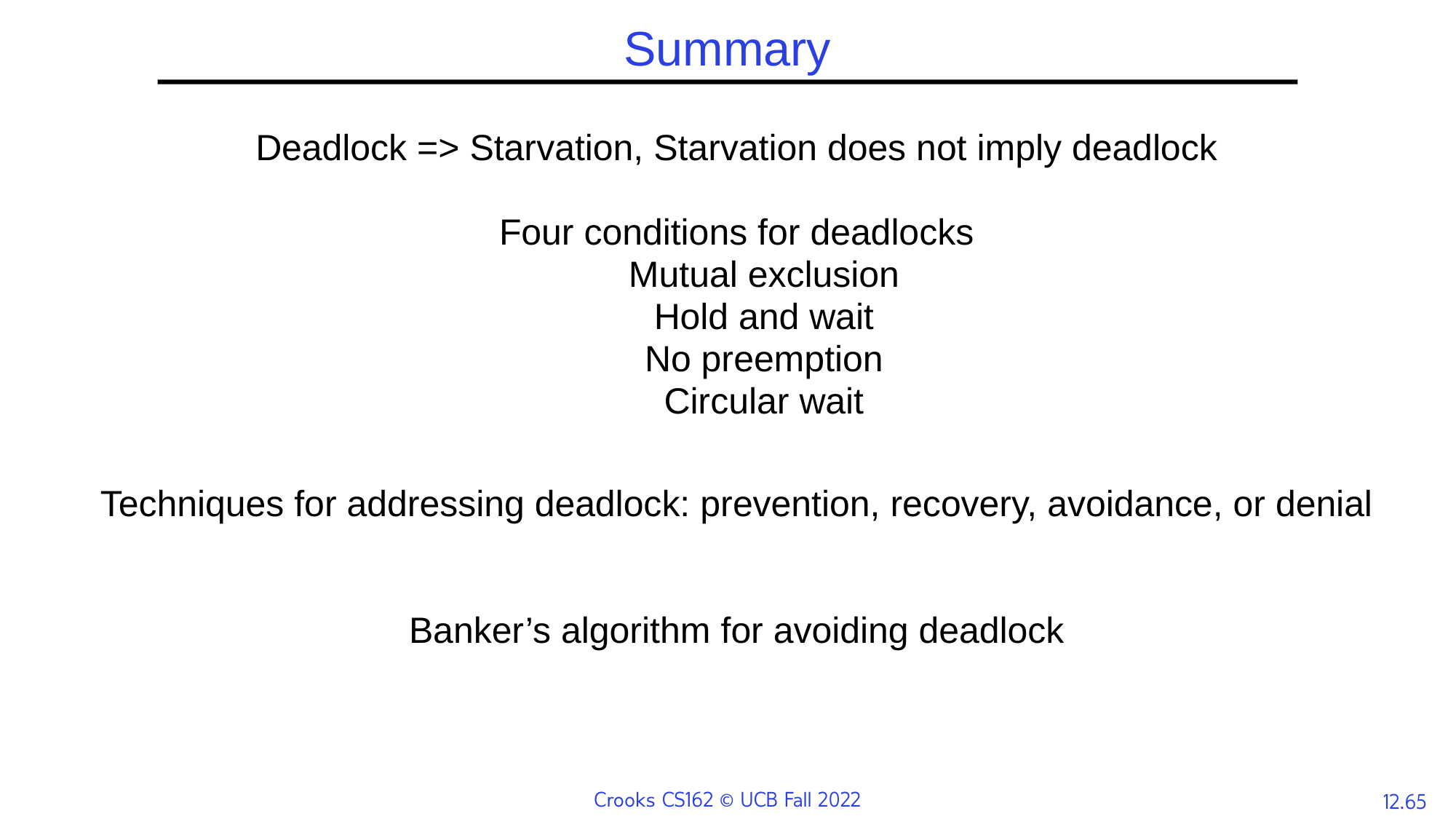

# Summary
Deadlock => Starvation, Starvation does not imply deadlock

Four conditions for deadlocks
Mutual exclusion
Hold and wait
No preemption
Circular wait

Techniques for addressing deadlock: prevention, recovery, avoidance, or denial

Banker’s algorithm for avoiding deadlock